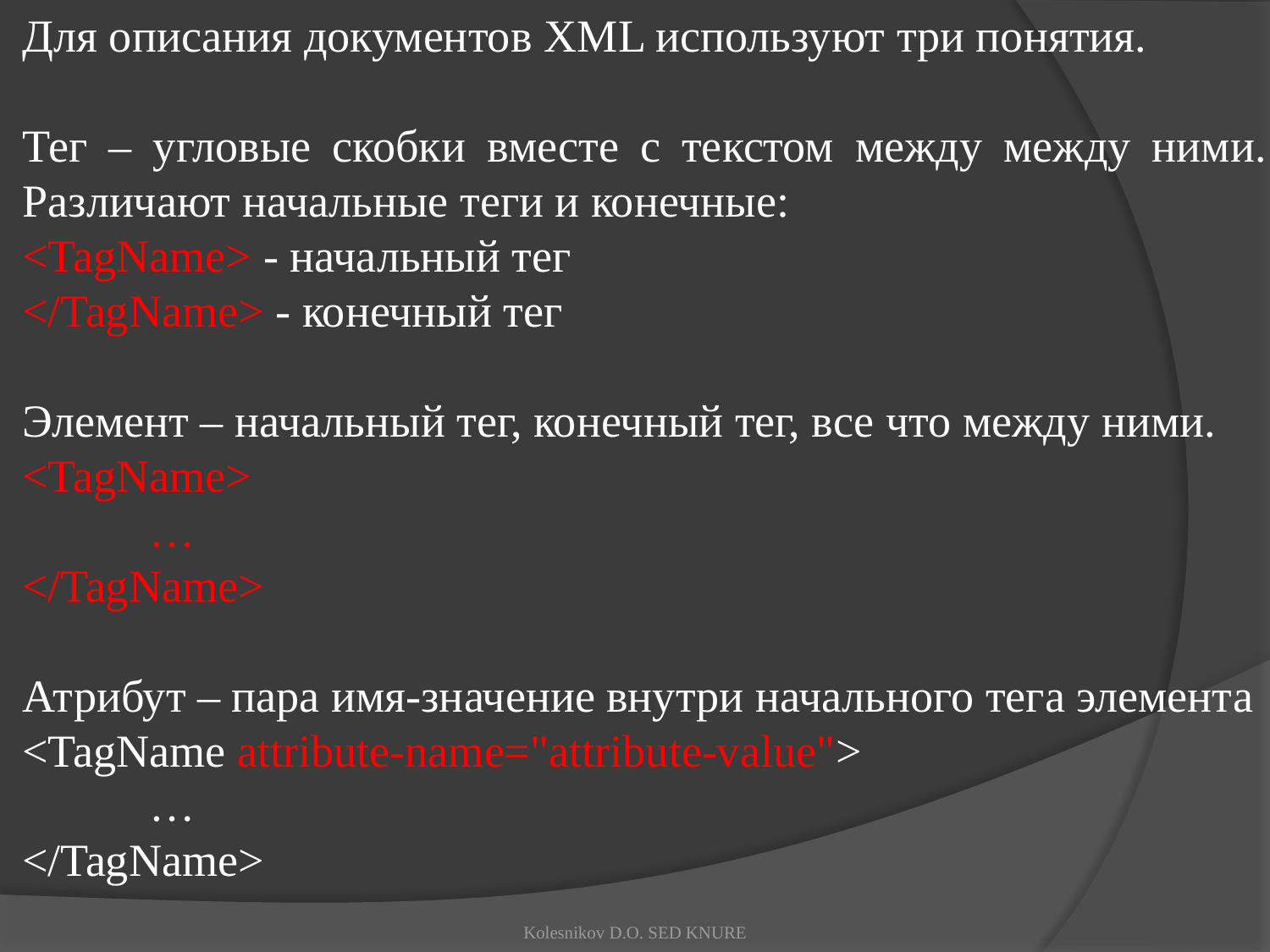

Для описания документов XML используют три понятия.

Тег – угловые скобки вместе с текстом между между ними. Различают начальные теги и конечные:
<TagName> - начальный тег
</TagName> - конечный тег

Элемент – начальный тег, конечный тег, все что между ними.
<TagName>
	…
</TagName>

Атрибут – пара имя-значение внутри начального тега элемента
<TagName attribute-name="attribute-value">
	…
</TagName>
Kolesnikov D.O. SED KNURE